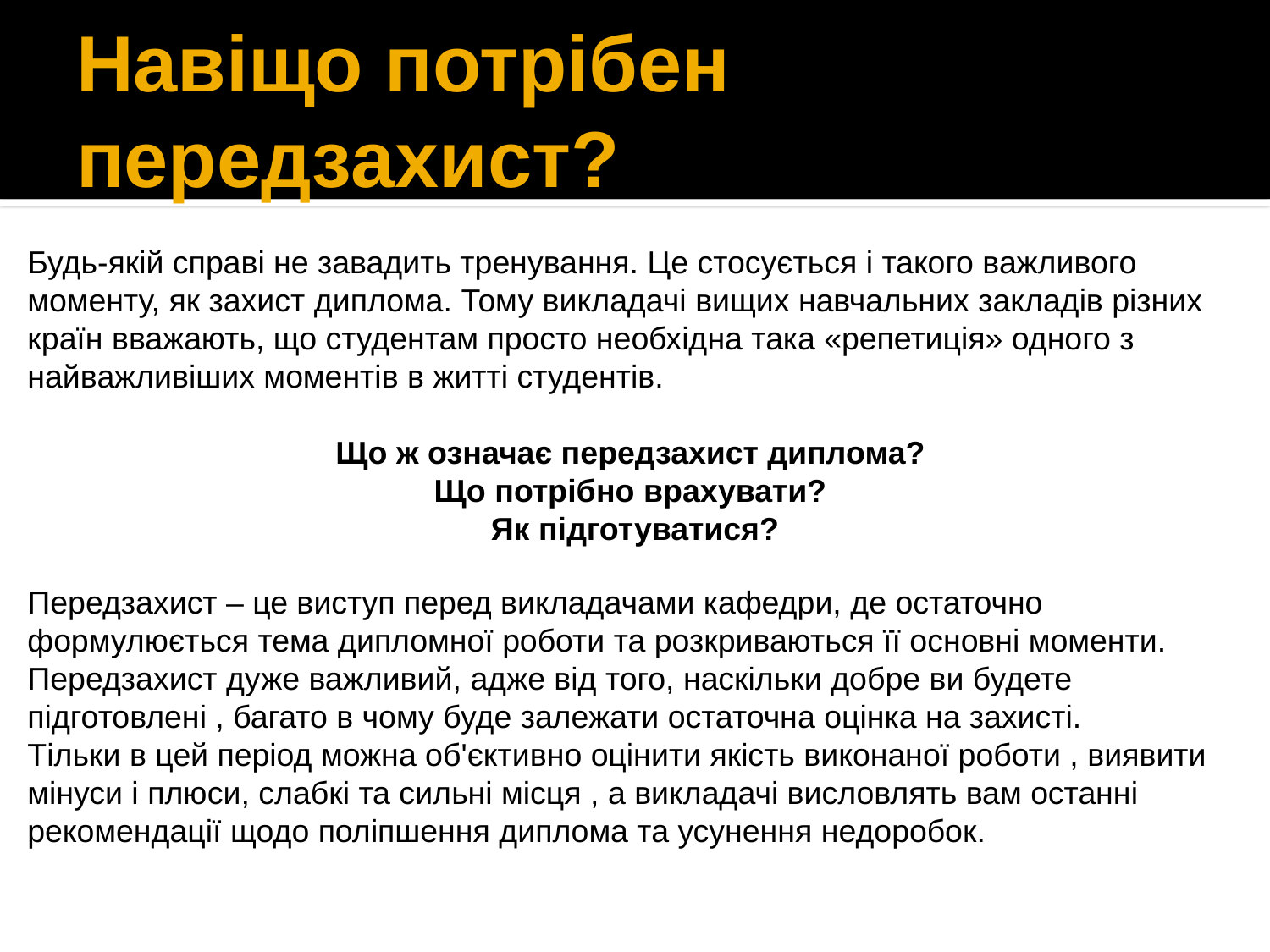

# Навіщо потрібен передзахист?
Будь-якій справі не завадить тренування. Це стосується і такого важливого моменту, як захист диплома. Тому викладачі вищих навчальних закладів різних країн вважають, що студентам просто необхідна така «репетиція» одного з найважливіших моментів в житті студентів.

Що ж означає передзахист диплома?
Що потрібно врахувати?
Як підготуватися?
Передзахист – це виступ перед викладачами кафедри, де остаточно формулюється тема дипломної роботи та розкриваються її основні моменти.
Передзахист дуже важливий, адже від того, наскільки добре ви будете підготовлені , багато в чому буде залежати остаточна оцінка на захисті.
Тільки в цей період можна об'єктивно оцінити якість виконаної роботи , виявити мінуси і плюси, слабкі та сильні місця , а викладачі висловлять вам останні рекомендації щодо поліпшення диплома та усунення недоробок.